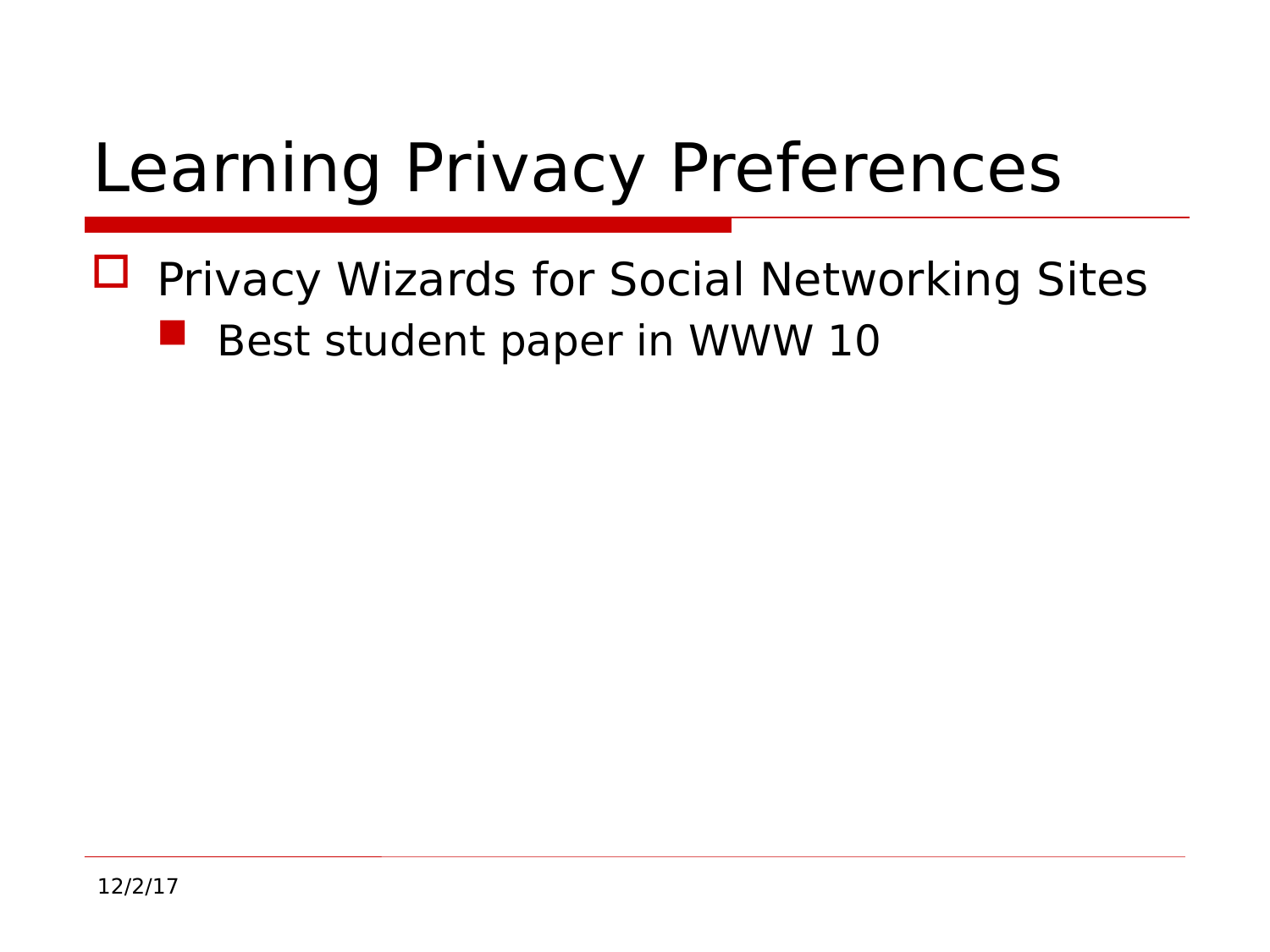

# Learning Privacy Preferences
Privacy Wizards for Social Networking Sites
Best student paper in WWW 10
12/2/17